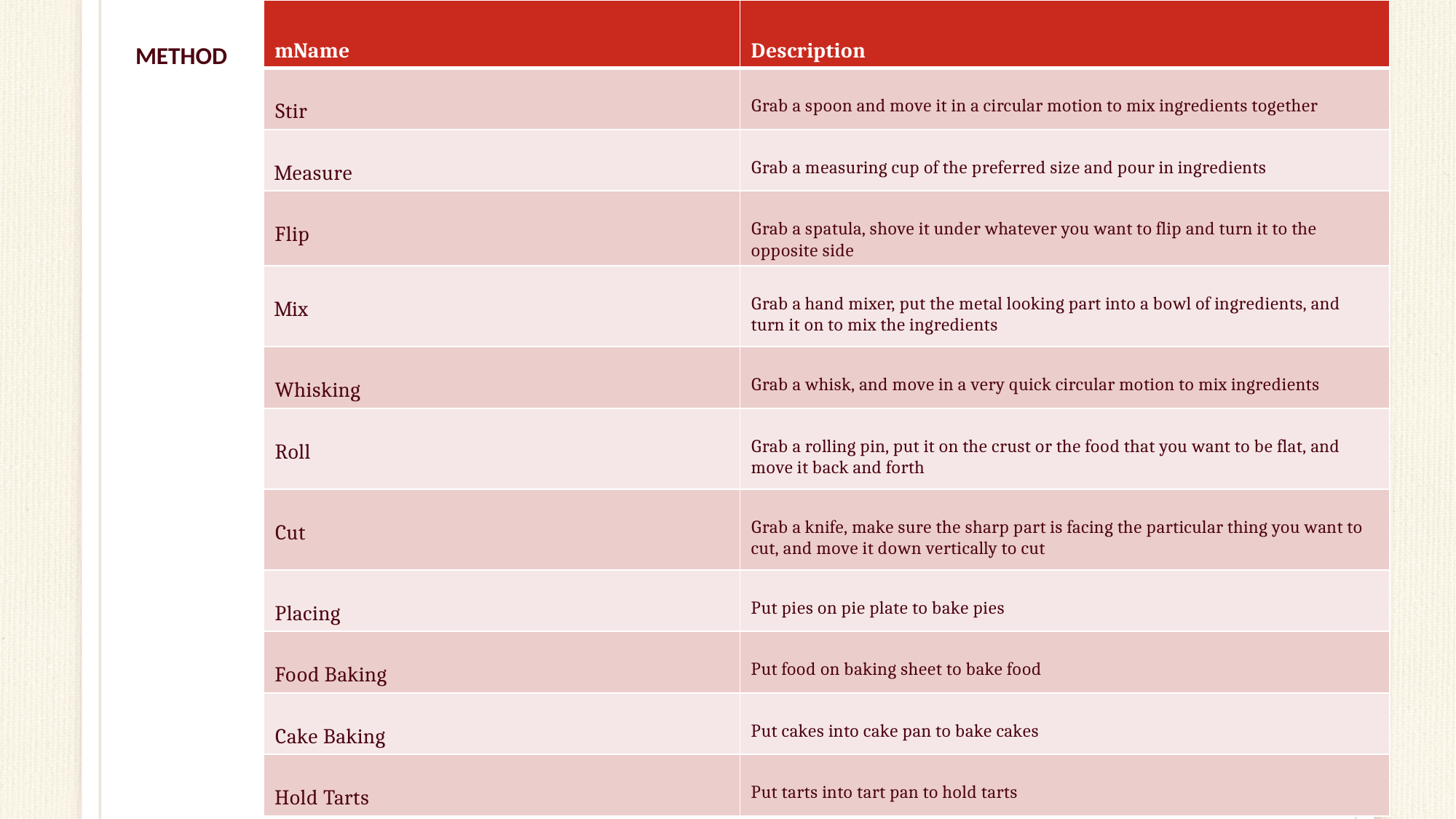

| mName | Description |
| --- | --- |
| Stir | Grab a spoon and move it in a circular motion to mix ingredients together |
| Measure | Grab a measuring cup of the preferred size and pour in ingredients |
| Flip | Grab a spatula, shove it under whatever you want to flip and turn it to the opposite side |
| Mix | Grab a hand mixer, put the metal looking part into a bowl of ingredients, and turn it on to mix the ingredients |
| Whisking | Grab a whisk, and move in a very quick circular motion to mix ingredients |
| Roll | Grab a rolling pin, put it on the crust or the food that you want to be flat, and move it back and forth |
| Cut | Grab a knife, make sure the sharp part is facing the particular thing you want to cut, and move it down vertically to cut |
| Placing | Put pies on pie plate to bake pies |
| Food Baking | Put food on baking sheet to bake food |
| Cake Baking | Put cakes into cake pan to bake cakes |
| Hold Tarts | Put tarts into tart pan to hold tarts |
METHOD